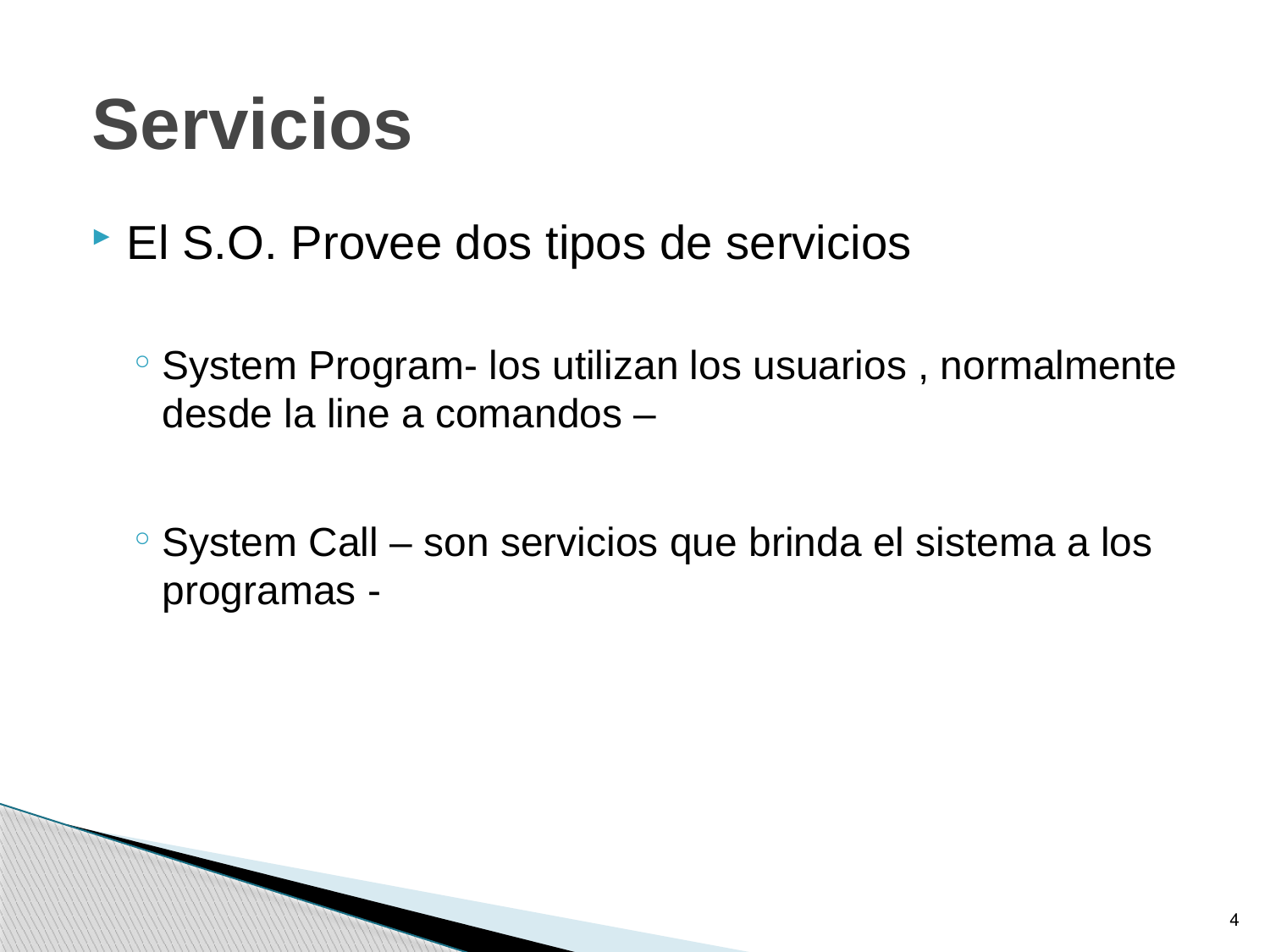

# Servicios
El S.O. Provee dos tipos de servicios

System Program- los utilizan los usuarios , normalmente desde la line a comandos –

System Call – son servicios que brinda el sistema a los programas -
4